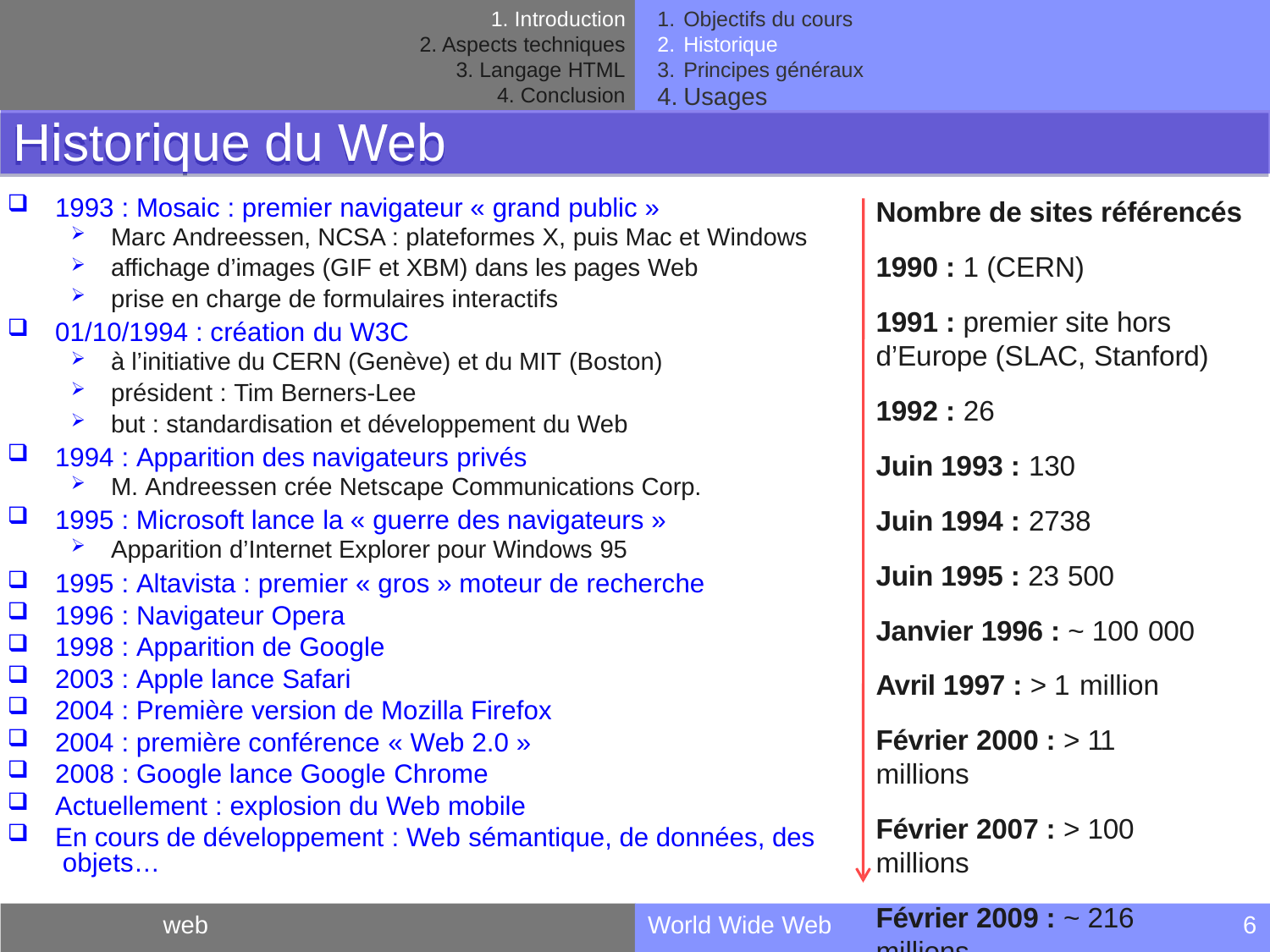

Objectifs du cours
Historique
Principes généraux
Usages
Introduction
Aspects techniques
Langage HTML
Conclusion

Historique du Web

1993 : Mosaic : premier navigateur « grand public »
Marc Andreessen, NCSA : plateformes X, puis Mac et Windows
affichage d’images (GIF et XBM) dans les pages Web
prise en charge de formulaires interactifs
01/10/1994 : création du W3C
à l’initiative du CERN (Genève) et du MIT (Boston)
président : Tim Berners-Lee
but : standardisation et développement du Web
1994 : Apparition des navigateurs privés
M. Andreessen crée Netscape Communications Corp.
1995 : Microsoft lance la « guerre des navigateurs »
Apparition d’Internet Explorer pour Windows 95
1995 : Altavista : premier « gros » moteur de recherche
1996 : Navigateur Opera
1998 : Apparition de Google
2003 : Apple lance Safari
2004 : Première version de Mozilla Firefox
2004 : première conférence « Web 2.0 »
2008 : Google lance Google Chrome
Actuellement : explosion du Web mobile
En cours de développement : Web sémantique, de données, des  objets…
Nombre de sites référencés
1990 : 1 (CERN)
1991 : premier site hors  d’Europe (SLAC, Stanford)
1992 : 26
Juin 1993 : 130
Juin 1994 : 2738
Juin 1995 : 23 500
Janvier 1996 : ~ 100 000
Avril 1997 : > 1 million
Février 2000 : > 11 millions
Février 2007 : > 100 millions
Février 2009 : ~ 216 millions

web
World Wide Web
6